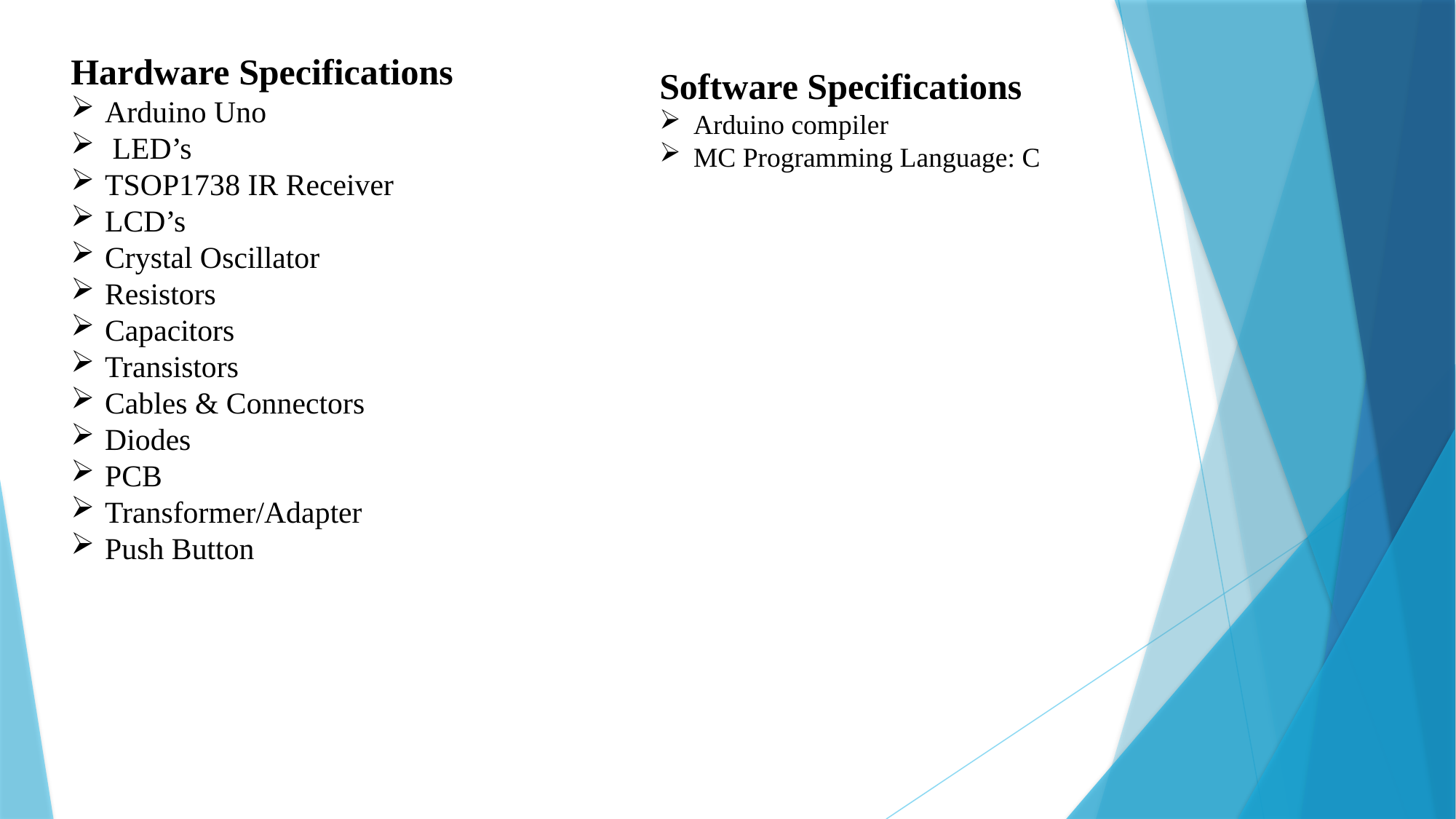

Hardware Specifications
Arduino Uno
 LED’s
TSOP1738 IR Receiver
LCD’s
Crystal Oscillator
Resistors
Capacitors
Transistors
Cables & Connectors
Diodes
PCB
Transformer/Adapter
Push Button

Software Specifications
Arduino compiler
MC Programming Language: C